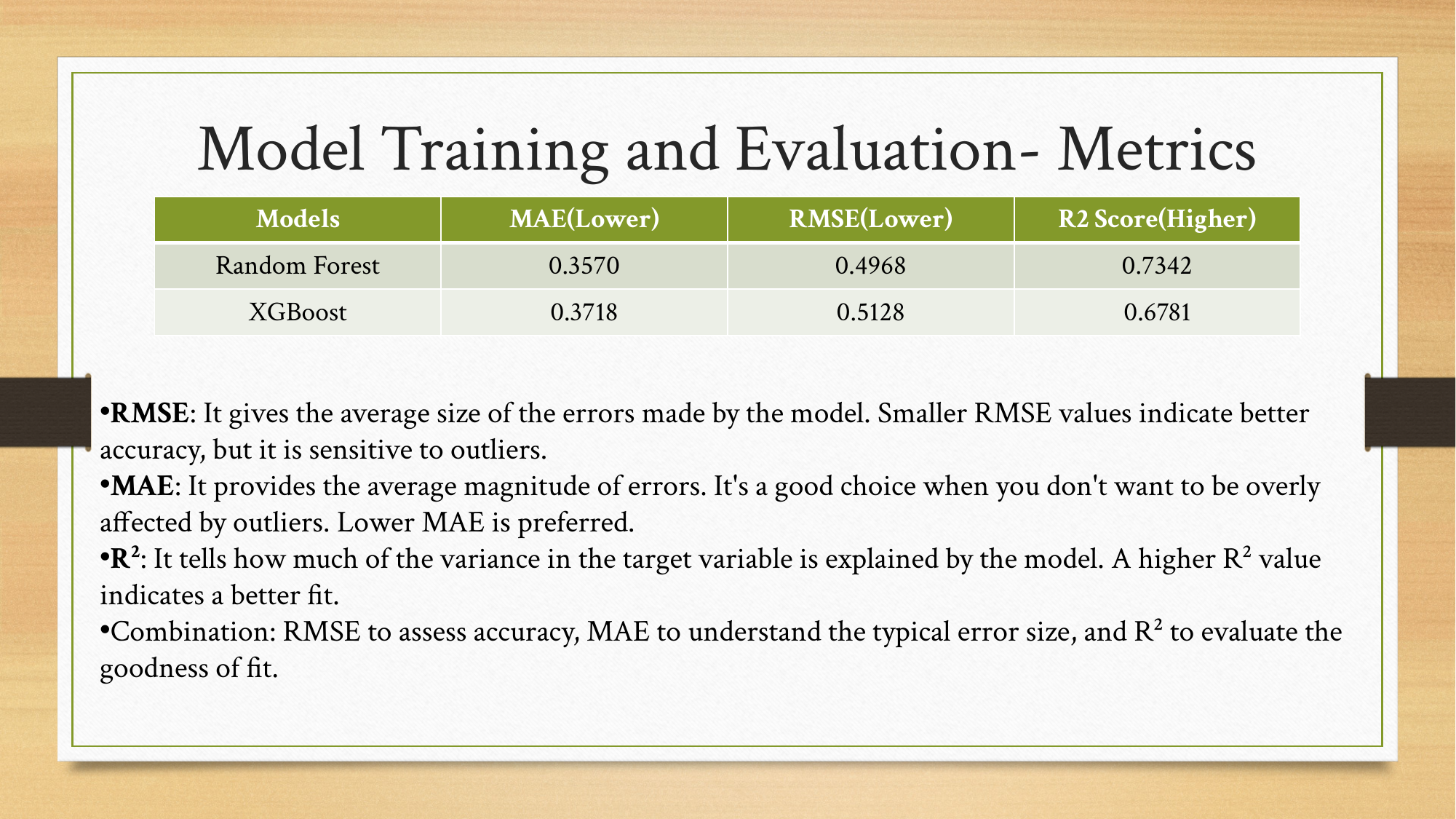

# Model Training and Evaluation- Metrics
| Models | MAE(Lower) | RMSE(Lower) | R2 Score(Higher) |
| --- | --- | --- | --- |
| Random Forest | 0.3570 | 0.4968 | 0.7342 |
| XGBoost | 0.3718 | 0.5128 | 0.6781 |
RMSE: It gives the average size of the errors made by the model. Smaller RMSE values indicate better accuracy, but it is sensitive to outliers.
MAE: It provides the average magnitude of errors. It's a good choice when you don't want to be overly affected by outliers. Lower MAE is preferred.
R²: It tells how much of the variance in the target variable is explained by the model. A higher R² value indicates a better fit.
Combination: RMSE to assess accuracy, MAE to understand the typical error size, and R² to evaluate the goodness of fit.